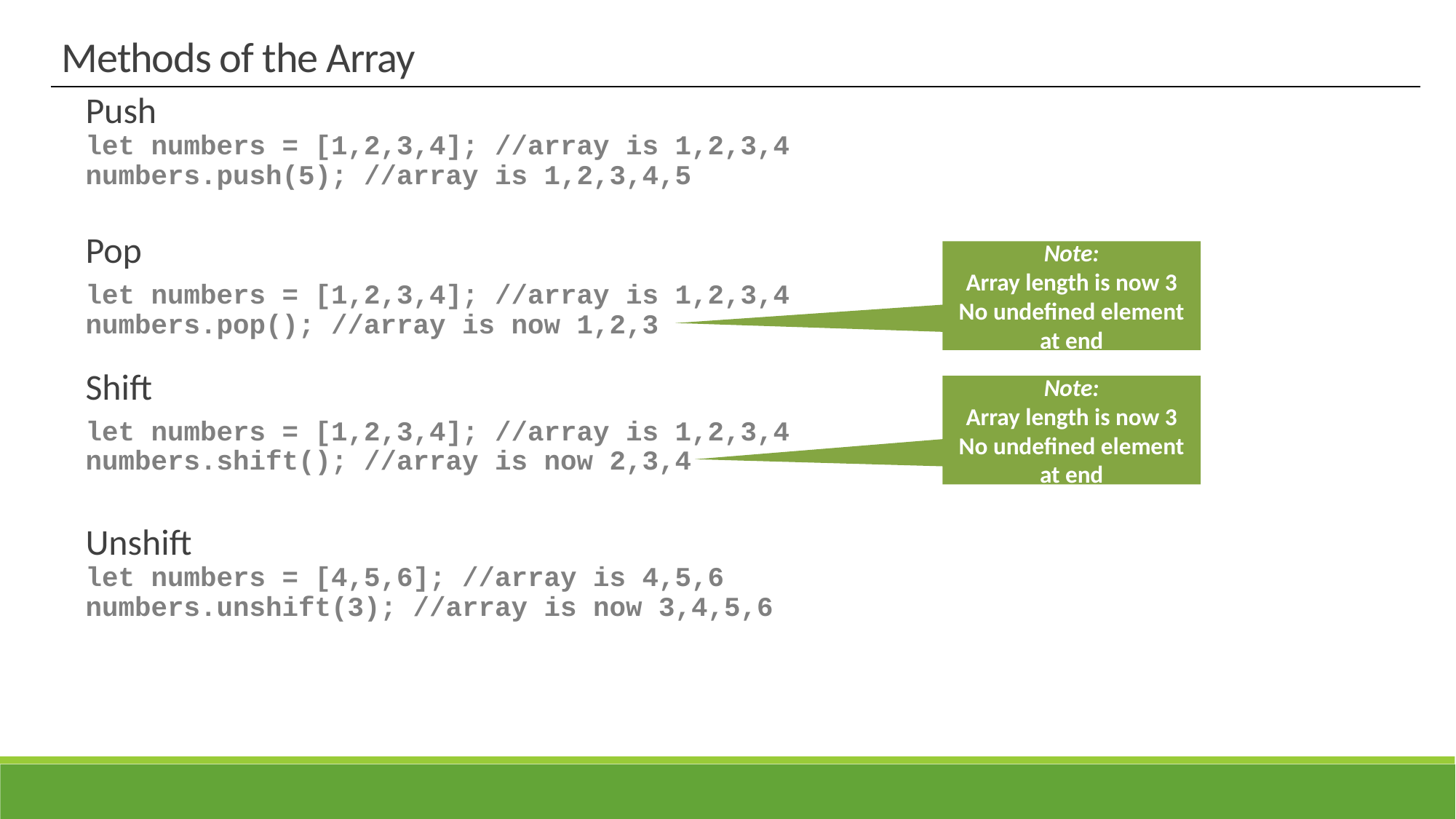

Methods of the Array
Push
let numbers = [1,2,3,4]; //array is 1,2,3,4
numbers.push(5); //array is 1,2,3,4,5
Pop
let numbers = [1,2,3,4]; //array is 1,2,3,4
numbers.pop(); //array is now 1,2,3
Shift
let numbers = [1,2,3,4]; //array is 1,2,3,4
numbers.shift(); //array is now 2,3,4

Unshift
let numbers = [4,5,6]; //array is 4,5,6
numbers.unshift(3); //array is now 3,4,5,6

Note:
Array length is now 3
No undefined element at end
Note:
Array length is now 3
No undefined element at end